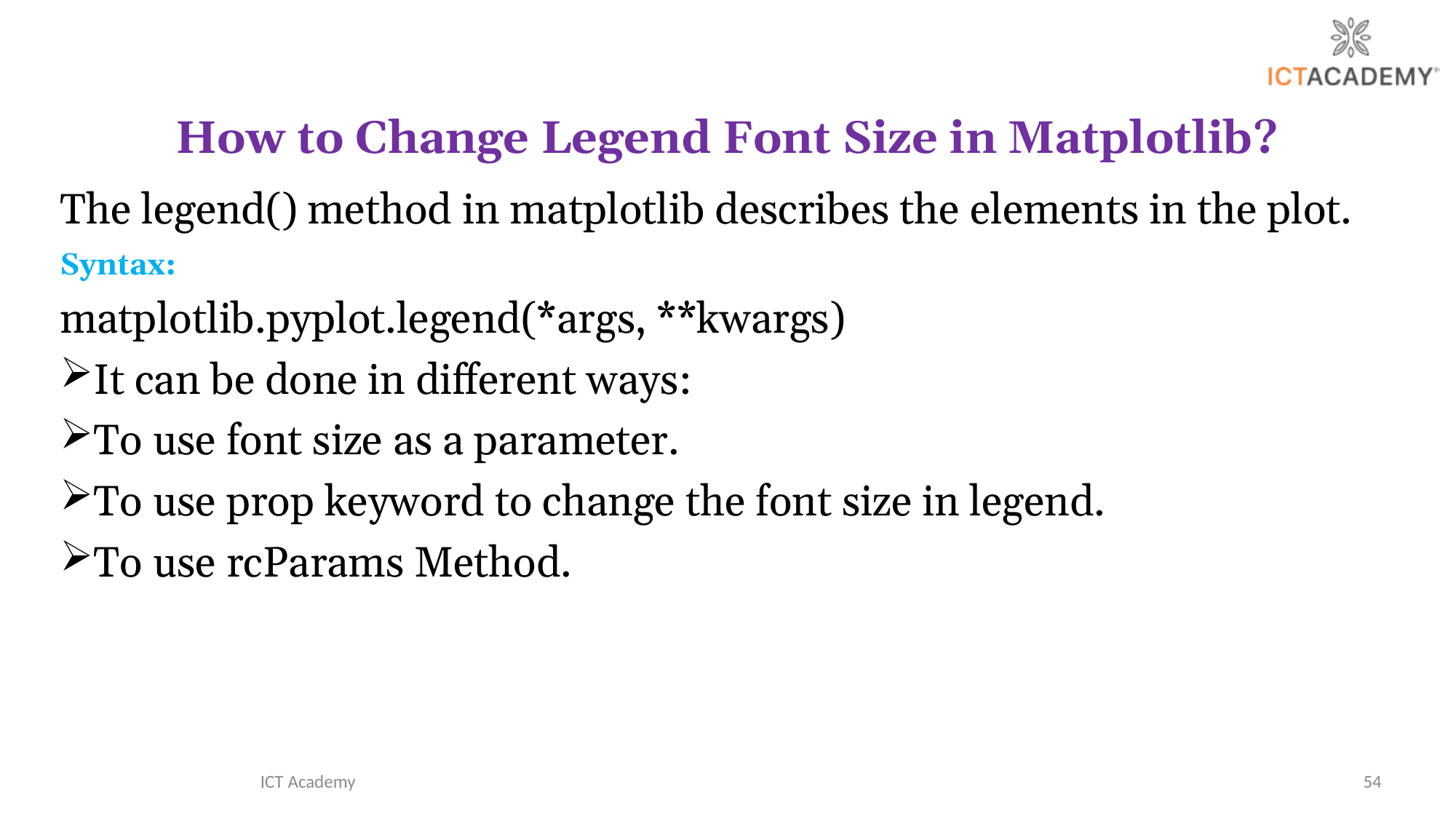

# How to Change Legend Font Size in Matplotlib?
The legend() method in matplotlib describes the elements in the plot.
Syntax:
matplotlib.pyplot.legend(*args, **kwargs)
It can be done in different ways:
To use font size as a parameter.
To use prop keyword to change the font size in legend.
To use rcParams Method.
ICT Academy
54